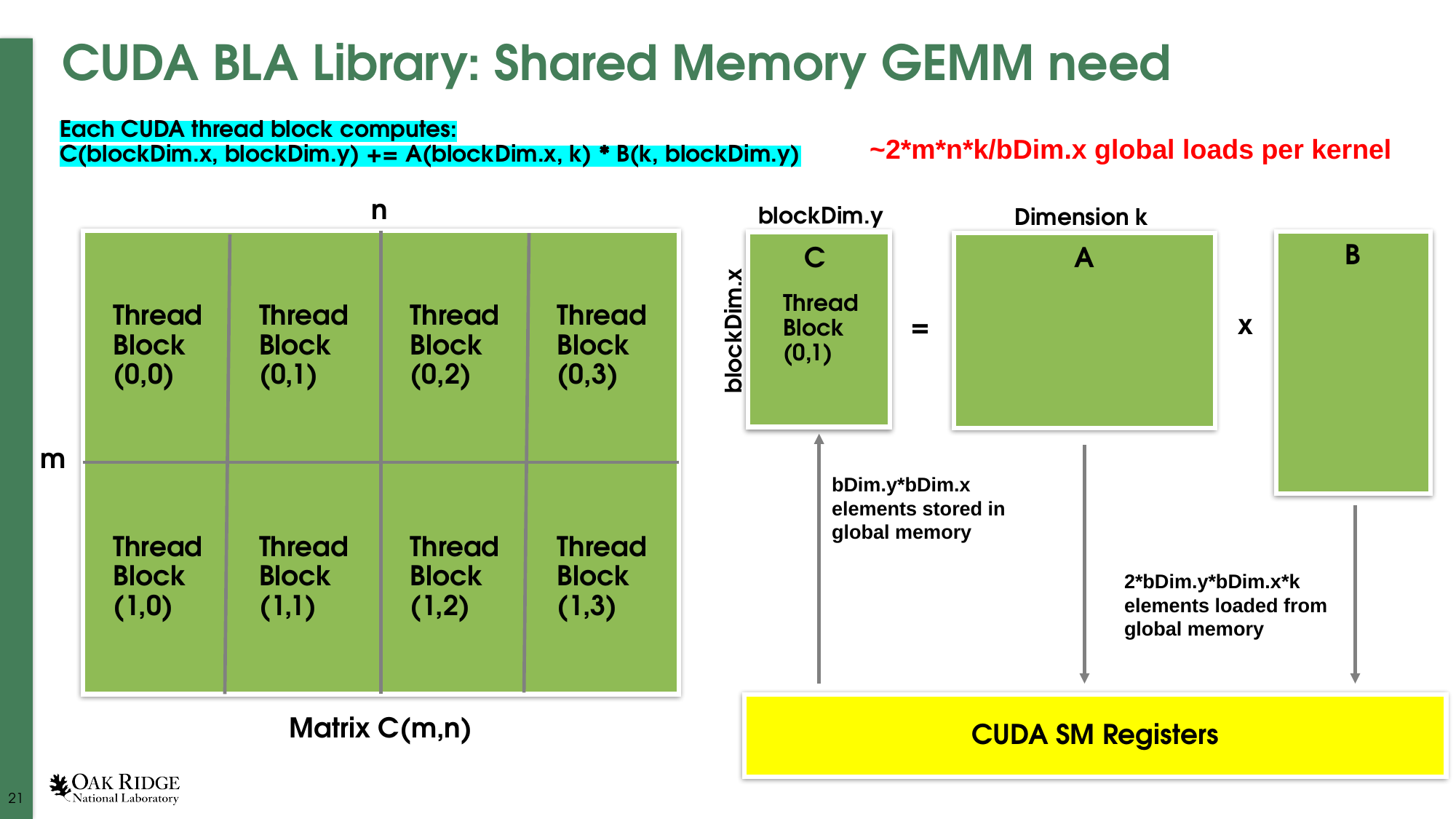

# CUDA BLA Library: Shared Memory GEMM need
Each CUDA thread block computes:
C(blockDim.x, blockDim.y) += A(blockDim.x, k) * B(k, blockDim.y)
~2*m*n*k/bDim.x global loads per kernel
n
blockDim.y
Dimension k

B
C
A

Thread
Block
(0,1)
Thread
Block
(0,0)
Thread
Block
(0,1)
Thread
Block
(0,2)
Thread
Block
(0,3)
x
=
blockDim.x
m
bDim.y*bDim.x
elements stored in
global memory
Thread
Block
(1,0)
Thread
Block
(1,1)
Thread
Block
(1,2)
Thread
Block
(1,3)
2*bDim.y*bDim.x*k
elements loaded from
global memory
CUDA SM Registers
Matrix C(m,n)